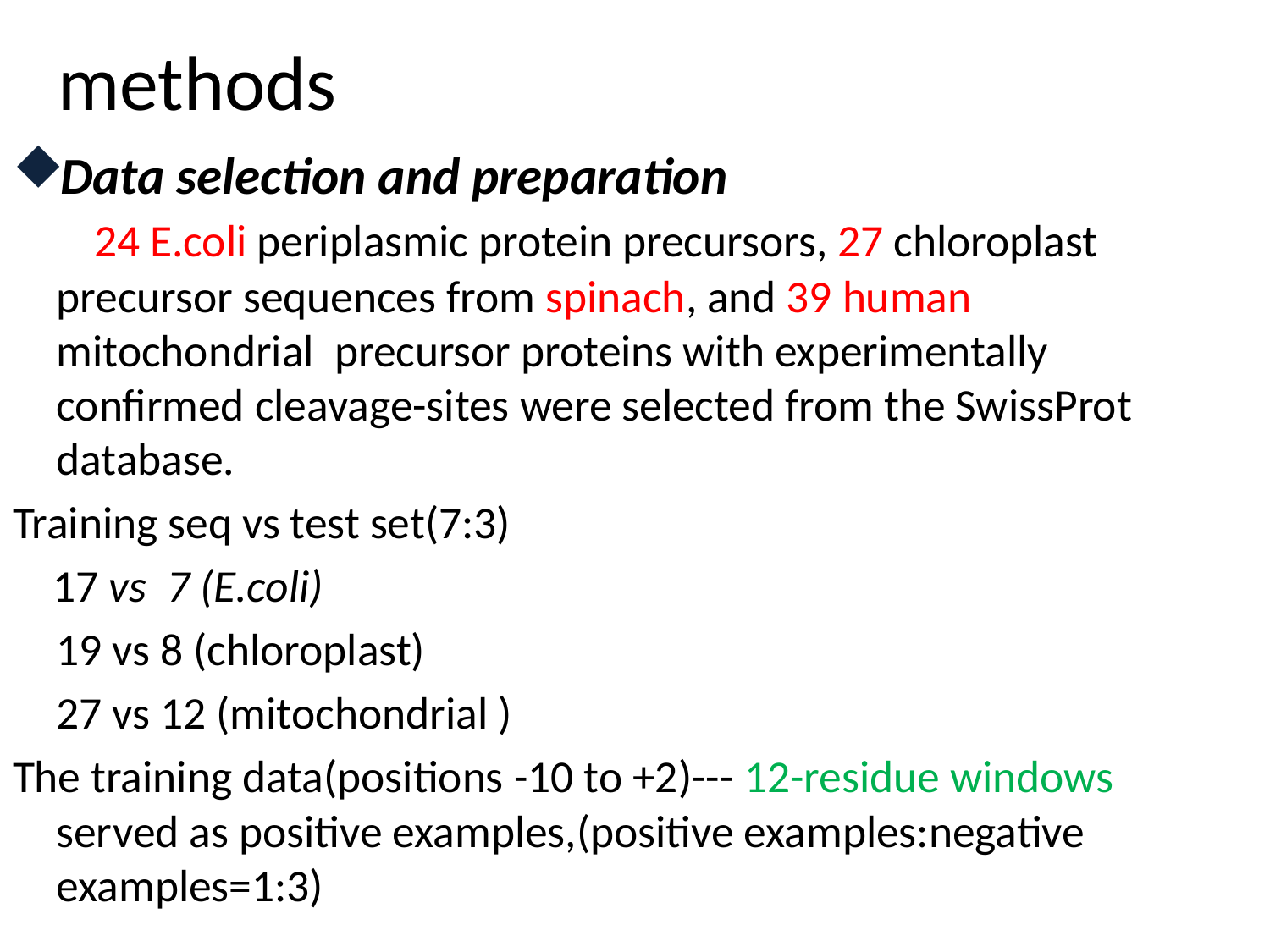

# methods
Data selection and preparation
       24 E.coli periplasmic protein precursors, 27 chloroplast precursor sequences from spinach, and 39 human mitochondrial  precursor proteins with experimentally confirmed cleavage-sites were selected from the SwissProt database.
Training seq vs test set(7:3)
    17 vs  7 (E.coli)
   	19 vs 8 (chloroplast)
	27 vs 12 (mitochondrial )
The training data(positions -10 to +2)--- 12-residue windows served as positive examples,(positive examples:negative examples=1:3)